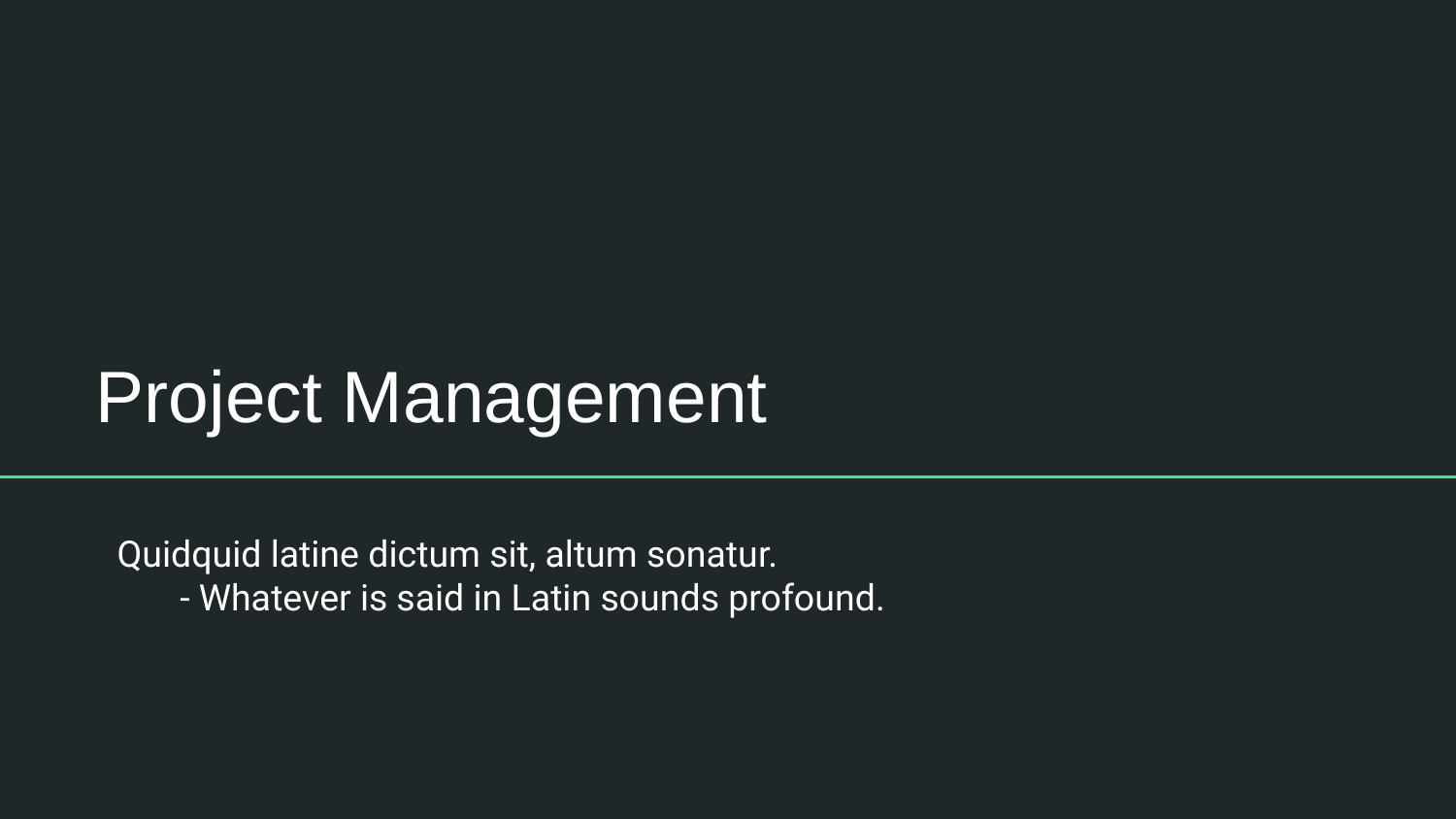

# Project Management
Quidquid latine dictum sit, altum sonatur.
       - Whatever is said in Latin sounds profound.